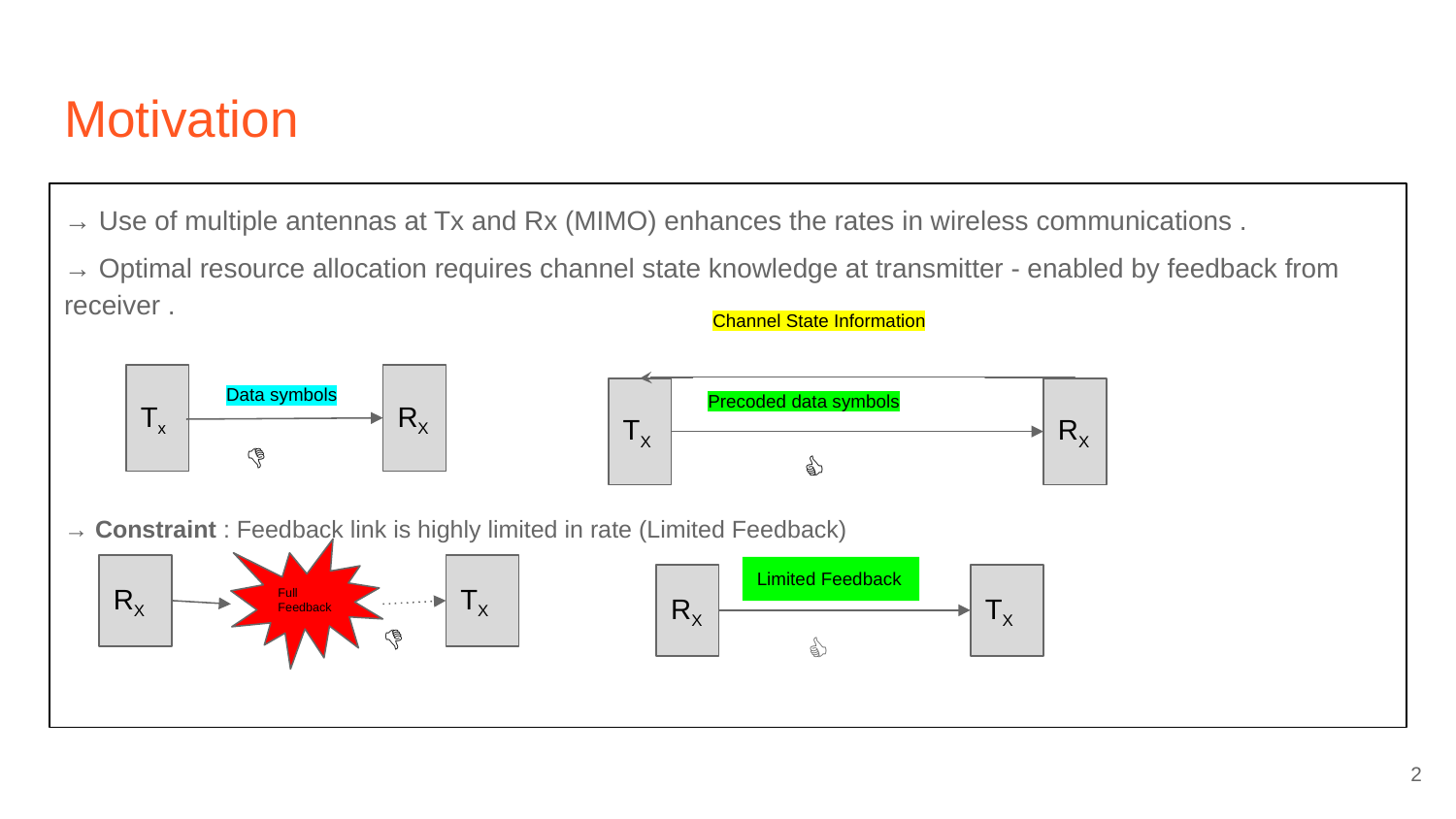

# Motivation
→ Use of multiple antennas at Tx and Rx (MIMO) enhances the rates in wireless communications .
→ Optimal resource allocation requires channel state knowledge at transmitter - enabled by feedback from receiver .

Channel State Information
Tx
RX
Data symbols
TX
RX
Precoded data symbols
👎
👍
→ Constraint : Feedback link is highly limited in rate (Limited Feedback)
Full Feedback
RX
TX
Limited Feedback
RX
TX
👎
👍
2